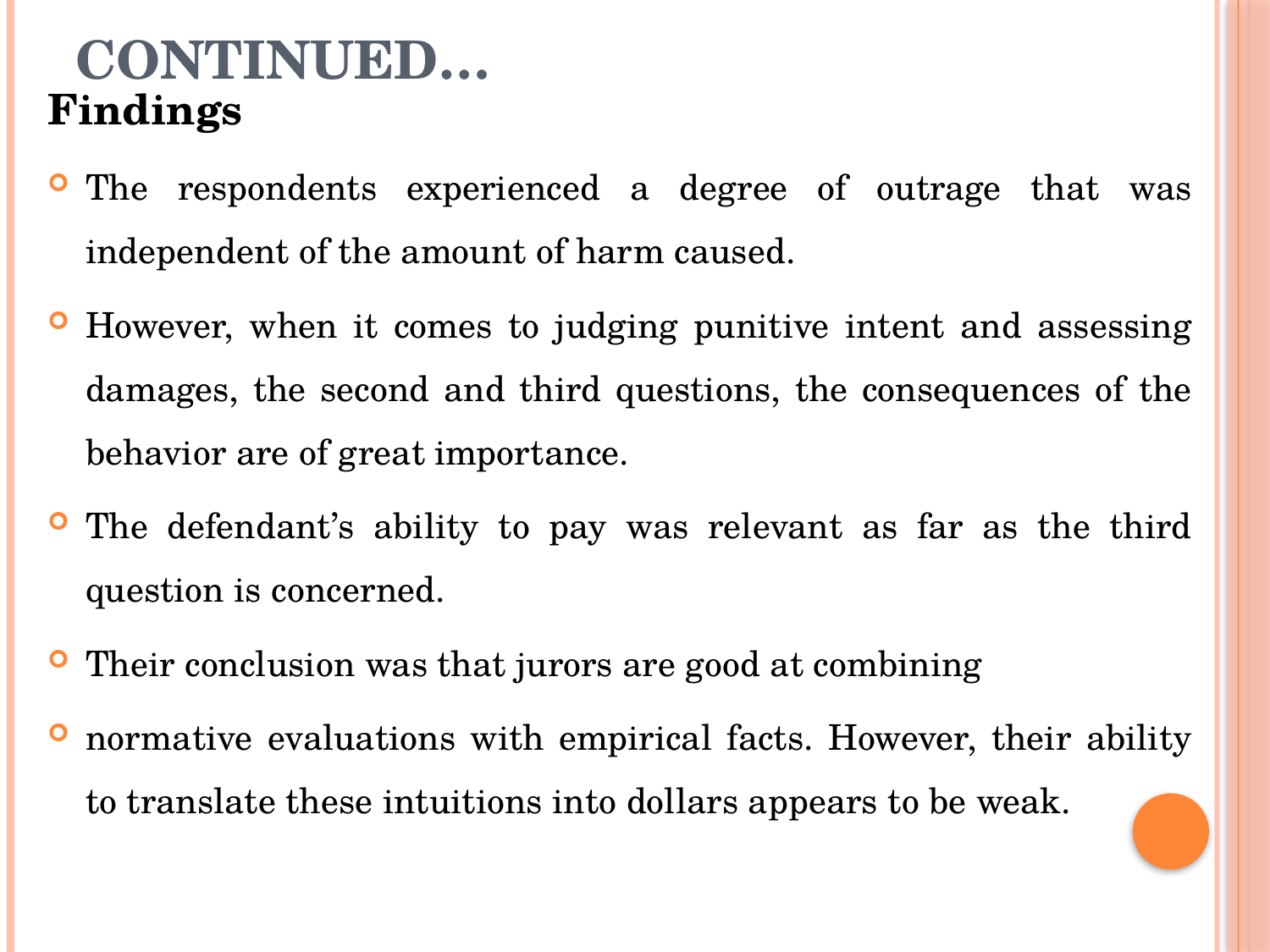

# Continued…
Findings
The respondents experienced a degree of outrage that was independent of the amount of harm caused.
However, when it comes to judging punitive intent and assessing damages, the second and third questions, the consequences of the behavior are of great importance.
The defendant’s ability to pay was relevant as far as the third question is concerned.
Their conclusion was that jurors are good at combining
normative evaluations with empirical facts. However, their ability to translate these intuitions into dollars appears to be weak.